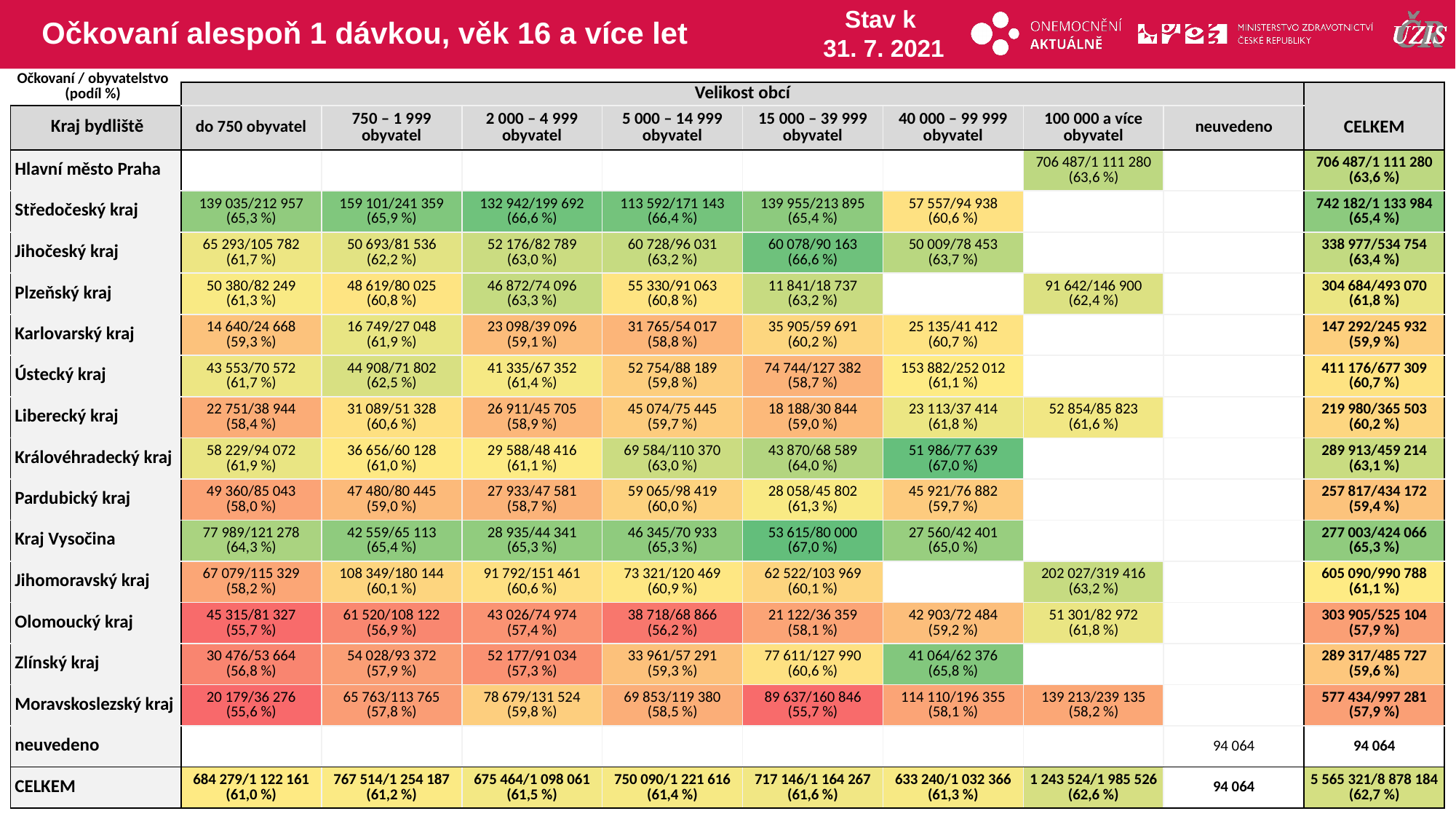

# Očkovaní alespoň 1 dávkou, věk 16 a více let
Stav k
31. 7. 2021
Očkovaní / obyvatelstvo
(podíl %)
|  | Velikost obcí |  |  |  |  |  |  |  |  |
| --- | --- | --- | --- | --- | --- | --- | --- | --- | --- |
| Kraj bydliště | do 750 obyvatel | 750 – 1 999 obyvatel | 2 000 – 4 999 obyvatel | 5 000 – 14 999 obyvatel | 15 000 – 39 999 obyvatel | 40 000 – 99 999 obyvatel | 100 000 a více obyvatel | neuvedeno | CELKEM |
| Hlavní město Praha |  |  |  |  |  |  | 706 487/1 111 280 (63,6 %) |  | 706 487/1 111 280 (63,6 %) |
| Středočeský kraj | 139 035/212 957 (65,3 %) | 159 101/241 359 (65,9 %) | 132 942/199 692 (66,6 %) | 113 592/171 143 (66,4 %) | 139 955/213 895 (65,4 %) | 57 557/94 938 (60,6 %) |  |  | 742 182/1 133 984 (65,4 %) |
| Jihočeský kraj | 65 293/105 782 (61,7 %) | 50 693/81 536 (62,2 %) | 52 176/82 789 (63,0 %) | 60 728/96 031 (63,2 %) | 60 078/90 163 (66,6 %) | 50 009/78 453 (63,7 %) |  |  | 338 977/534 754 (63,4 %) |
| Plzeňský kraj | 50 380/82 249 (61,3 %) | 48 619/80 025 (60,8 %) | 46 872/74 096 (63,3 %) | 55 330/91 063 (60,8 %) | 11 841/18 737 (63,2 %) |  | 91 642/146 900 (62,4 %) |  | 304 684/493 070 (61,8 %) |
| Karlovarský kraj | 14 640/24 668 (59,3 %) | 16 749/27 048 (61,9 %) | 23 098/39 096 (59,1 %) | 31 765/54 017 (58,8 %) | 35 905/59 691 (60,2 %) | 25 135/41 412 (60,7 %) |  |  | 147 292/245 932 (59,9 %) |
| Ústecký kraj | 43 553/70 572 (61,7 %) | 44 908/71 802 (62,5 %) | 41 335/67 352 (61,4 %) | 52 754/88 189 (59,8 %) | 74 744/127 382 (58,7 %) | 153 882/252 012 (61,1 %) |  |  | 411 176/677 309 (60,7 %) |
| Liberecký kraj | 22 751/38 944 (58,4 %) | 31 089/51 328 (60,6 %) | 26 911/45 705 (58,9 %) | 45 074/75 445 (59,7 %) | 18 188/30 844 (59,0 %) | 23 113/37 414 (61,8 %) | 52 854/85 823 (61,6 %) |  | 219 980/365 503 (60,2 %) |
| Královéhradecký kraj | 58 229/94 072 (61,9 %) | 36 656/60 128 (61,0 %) | 29 588/48 416 (61,1 %) | 69 584/110 370 (63,0 %) | 43 870/68 589 (64,0 %) | 51 986/77 639 (67,0 %) |  |  | 289 913/459 214 (63,1 %) |
| Pardubický kraj | 49 360/85 043 (58,0 %) | 47 480/80 445 (59,0 %) | 27 933/47 581 (58,7 %) | 59 065/98 419 (60,0 %) | 28 058/45 802 (61,3 %) | 45 921/76 882 (59,7 %) |  |  | 257 817/434 172 (59,4 %) |
| Kraj Vysočina | 77 989/121 278 (64,3 %) | 42 559/65 113 (65,4 %) | 28 935/44 341 (65,3 %) | 46 345/70 933 (65,3 %) | 53 615/80 000 (67,0 %) | 27 560/42 401 (65,0 %) |  |  | 277 003/424 066 (65,3 %) |
| Jihomoravský kraj | 67 079/115 329 (58,2 %) | 108 349/180 144 (60,1 %) | 91 792/151 461 (60,6 %) | 73 321/120 469 (60,9 %) | 62 522/103 969 (60,1 %) |  | 202 027/319 416 (63,2 %) |  | 605 090/990 788 (61,1 %) |
| Olomoucký kraj | 45 315/81 327 (55,7 %) | 61 520/108 122 (56,9 %) | 43 026/74 974 (57,4 %) | 38 718/68 866 (56,2 %) | 21 122/36 359 (58,1 %) | 42 903/72 484 (59,2 %) | 51 301/82 972 (61,8 %) |  | 303 905/525 104 (57,9 %) |
| Zlínský kraj | 30 476/53 664 (56,8 %) | 54 028/93 372 (57,9 %) | 52 177/91 034 (57,3 %) | 33 961/57 291 (59,3 %) | 77 611/127 990 (60,6 %) | 41 064/62 376 (65,8 %) |  |  | 289 317/485 727 (59,6 %) |
| Moravskoslezský kraj | 20 179/36 276 (55,6 %) | 65 763/113 765 (57,8 %) | 78 679/131 524 (59,8 %) | 69 853/119 380 (58,5 %) | 89 637/160 846 (55,7 %) | 114 110/196 355 (58,1 %) | 139 213/239 135 (58,2 %) |  | 577 434/997 281 (57,9 %) |
| neuvedeno |  |  |  |  |  |  |  | 94 064 | 94 064 |
| CELKEM | 684 279/1 122 161 (61,0 %) | 767 514/1 254 187 (61,2 %) | 675 464/1 098 061 (61,5 %) | 750 090/1 221 616 (61,4 %) | 717 146/1 164 267 (61,6 %) | 633 240/1 032 366 (61,3 %) | 1 243 524/1 985 526 (62,6 %) | 94 064 | 5 565 321/8 878 184 (62,7 %) |
|  |  |  |  |  |  |  |  |  |
| --- | --- | --- | --- | --- | --- | --- | --- | --- |
|  |  |  |  |  |  |  |  |  |
|  |  |  |  |  |  |  |  |  |
|  |  |  |  |  |  |  |  |  |
|  |  |  |  |  |  |  |  |  |
|  |  |  |  |  |  |  |  |  |
|  |  |  |  |  |  |  |  |  |
|  |  |  |  |  |  |  |  |  |
|  |  |  |  |  |  |  |  |  |
|  |  |  |  |  |  |  |  |  |
|  |  |  |  |  |  |  |  |  |
|  |  |  |  |  |  |  |  |  |
|  |  |  |  |  |  |  |  |  |
|  |  |  |  |  |  |  |  |  |
|  |  |  |  |  |  |  |  |  |
|  |  |  |  |  |  |  |  |  |